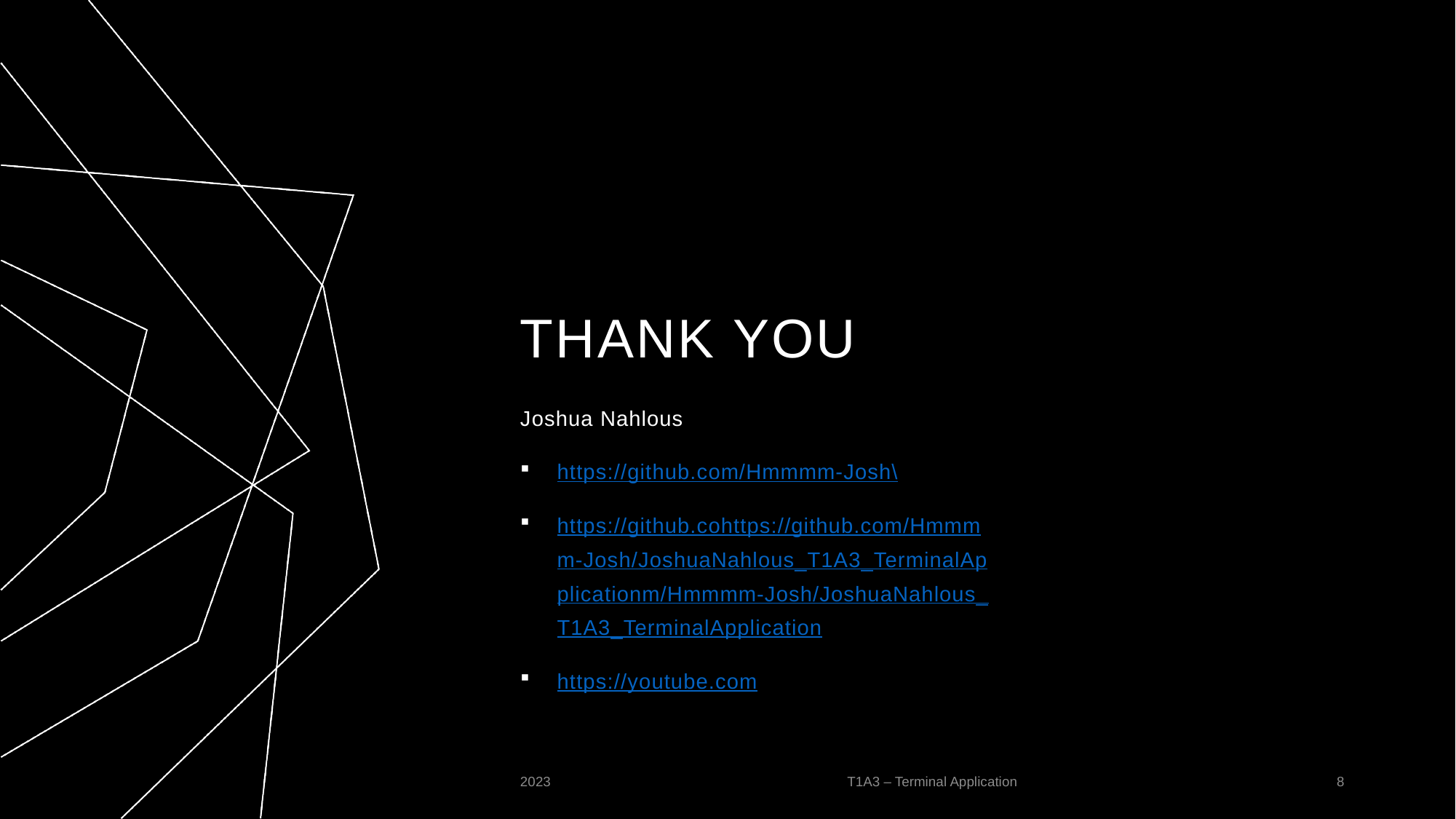

# THANK YOU
Joshua Nahlous
https://github.com/Hmmmm-Josh\
https://github.cohttps://github.com/Hmmmm-Josh/JoshuaNahlous_T1A3_TerminalApplicationm/Hmmmm-Josh/JoshuaNahlous_T1A3_TerminalApplication
https://youtube.com
2023
T1A3 – Terminal Application
8